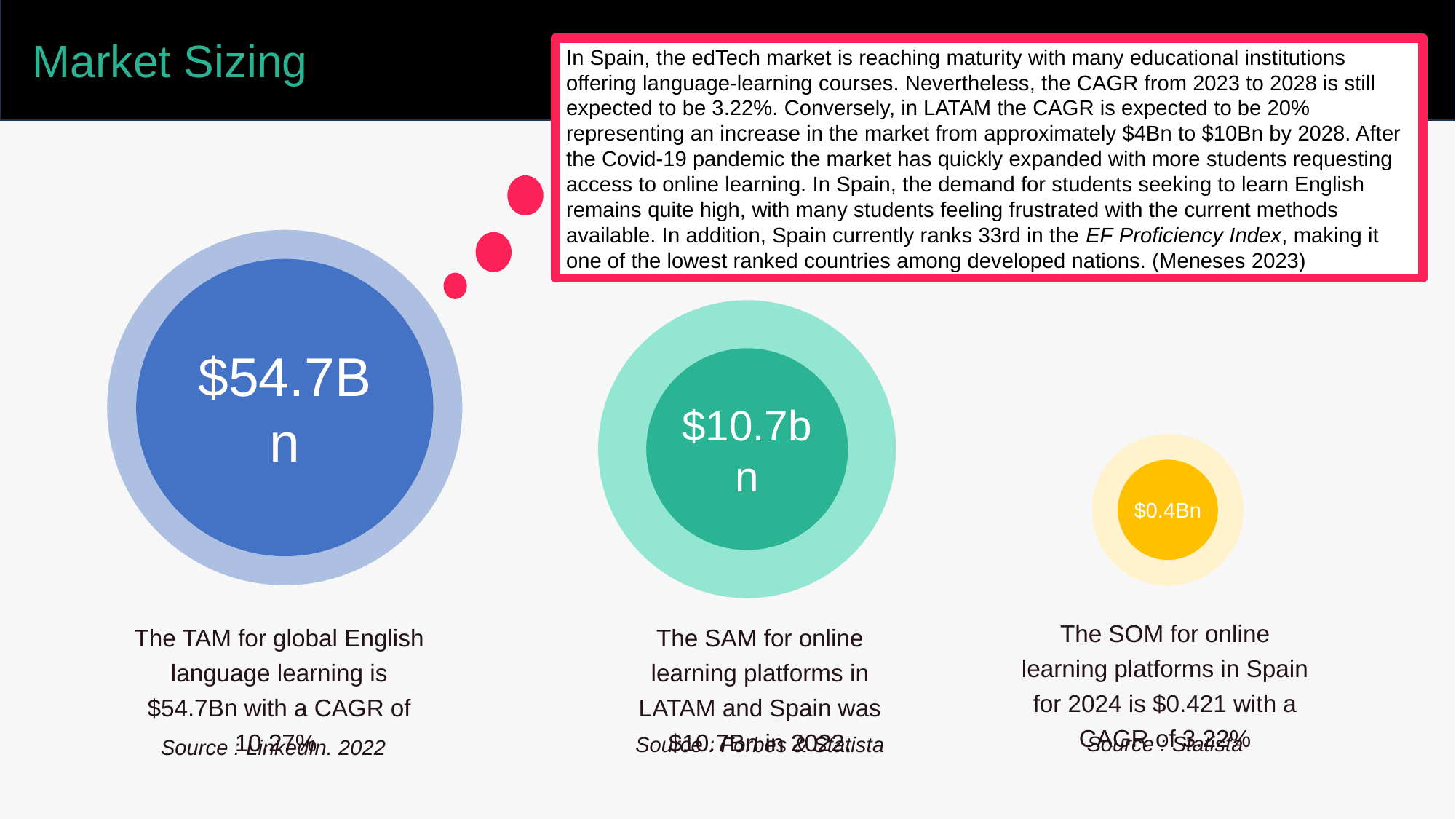

Market Sizing
In Spain, the edTech market is reaching maturity with many educational institutions offering language-learning courses. Nevertheless, the CAGR from 2023 to 2028 is still expected to be 3.22%. Conversely, in LATAM the CAGR is expected to be 20% representing an increase in the market from approximately $4Bn to $10Bn by 2028. After the Covid-19 pandemic the market has quickly expanded with more students requesting access to online learning. In Spain, the demand for students seeking to learn English remains quite high, with many students feeling frustrated with the current methods available. In addition, Spain currently ranks 33rd in the EF Proficiency Index, making it one of the lowest ranked countries among developed nations. (Meneses 2023)

$54.7Bn

$10.7bn

$0.4Bn
The SOM for online learning platforms in Spain for 2024 is $0.421 with a CAGR of 3.22%
The SAM for online learning platforms in LATAM and Spain was $10.7Bn in 2022.
The TAM for global English language learning is $54.7Bn with a CAGR of 10.27%
Source : Statista
Source : Forbes & Statista
Source : LinkedIn. 2022